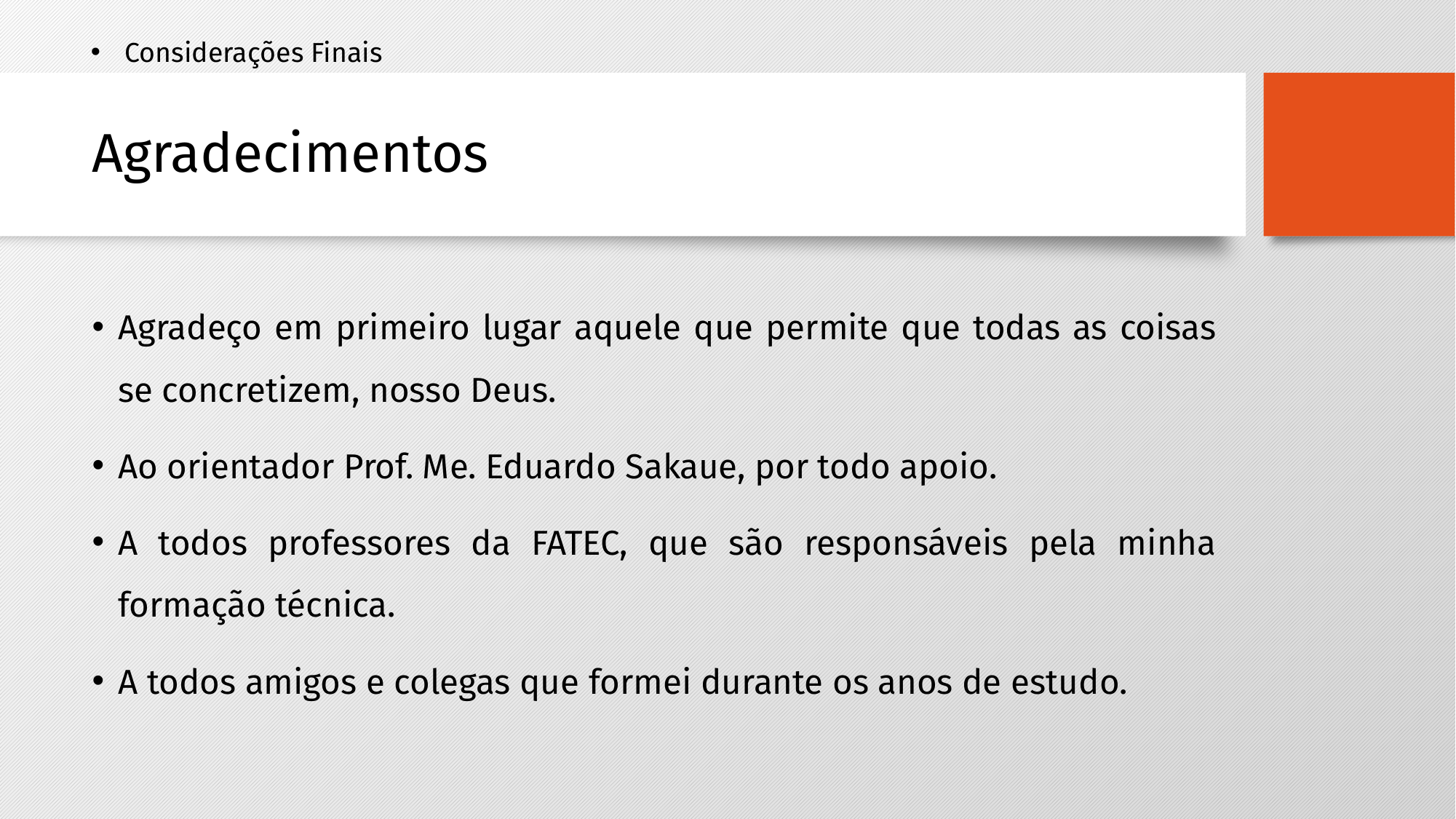

Considerações Finais
# Agradecimentos
Agradeço em primeiro lugar aquele que permite que todas as coisas se concretizem, nosso Deus.
Ao orientador Prof. Me. Eduardo Sakaue, por todo apoio.
A todos professores da FATEC, que são responsáveis pela minha formação técnica.
A todos amigos e colegas que formei durante os anos de estudo.